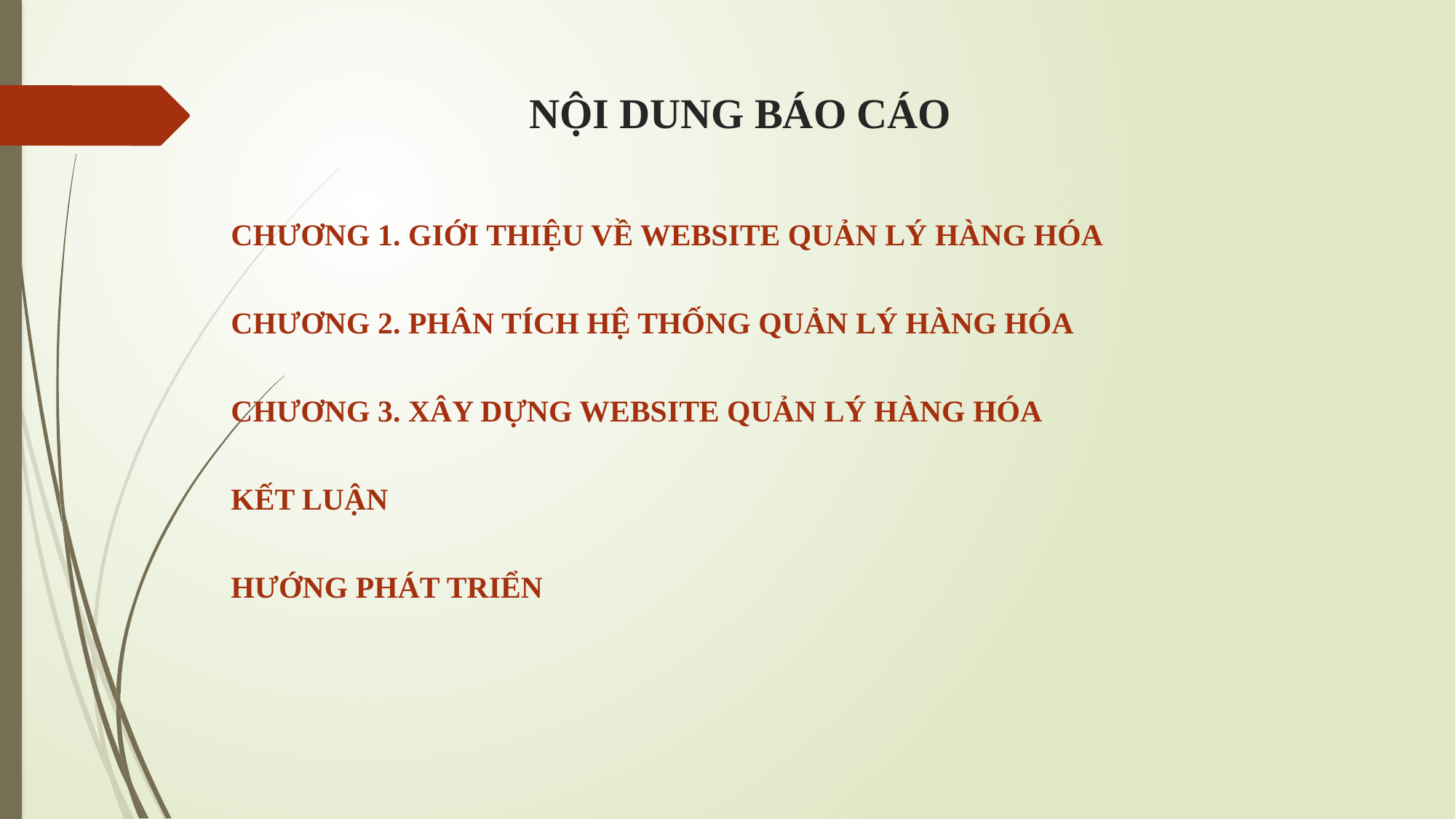

# NỘI DUNG BÁO CÁO
CHƯƠNG 1. GIỚI THIỆU VỀ WEBSITE QUẢN LÝ HÀNG HÓA
CHƯƠNG 2. PHÂN TÍCH HỆ THỐNG QUẢN LÝ HÀNG HÓA
CHƯƠNG 3. XÂY DỰNG WEBSITE QUẢN LÝ HÀNG HÓA
KẾT LUẬN
HƯỚNG PHÁT TRIỂN